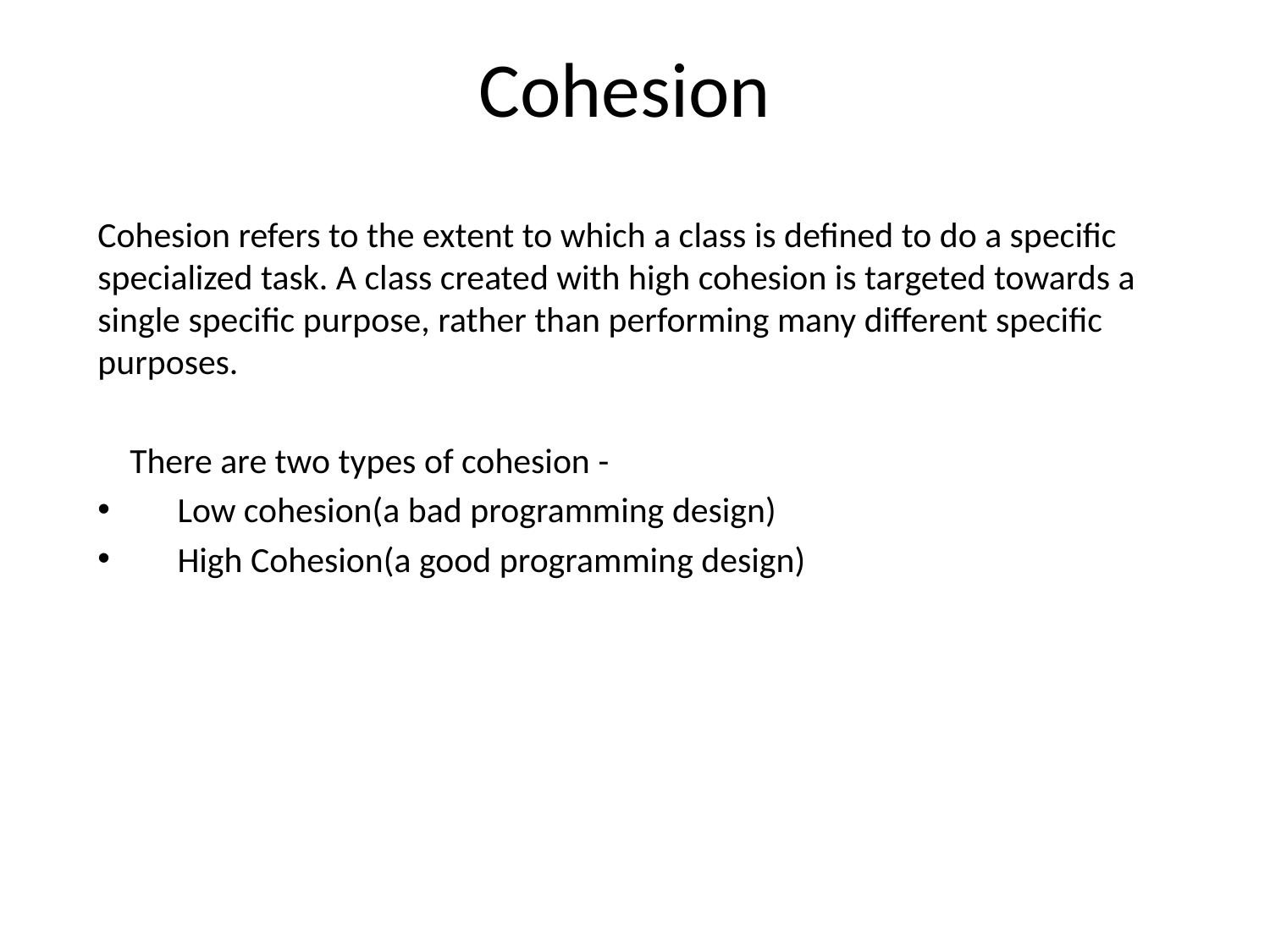

# Cohesion

Cohesion refers to the extent to which a class is defined to do a specific specialized task. A class created with high cohesion is targeted towards a single specific purpose, rather than performing many different specific purposes.

    There are two types of cohesion -
    Low cohesion(a bad programming design)
    High Cohesion(a good programming design)